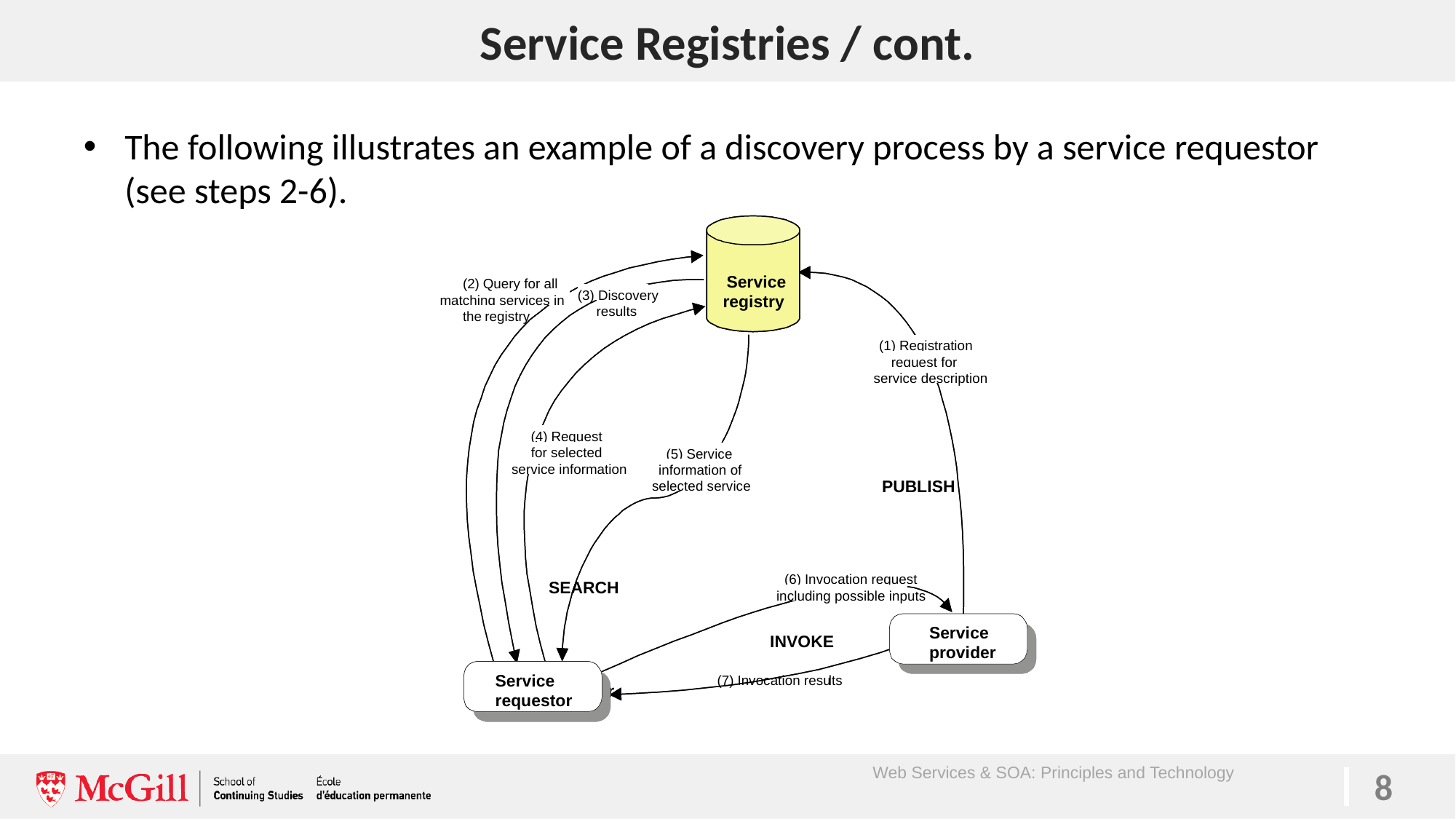

# Service Registries / cont.
The following illustrates an example of a discovery process by a service requestor (see steps 2-6).

Service

(2)
 Query for all

(3)
 Discovery

Registry
registry
matching services in

results

      the
registry

(1)
 Registration

request for

service description

(4)
 Request

for selected
(5)
 Service

service information
information of
PUBLISH

selected service

(6)
 Invocation request
SEARCH

including possible inputs

Service

E
-
service
INVOKE
Service provider

provider
provider

Service
(7)
 Invocation resu
lts

Service requester

requestor
Web Services & SOA: Principles and Technology